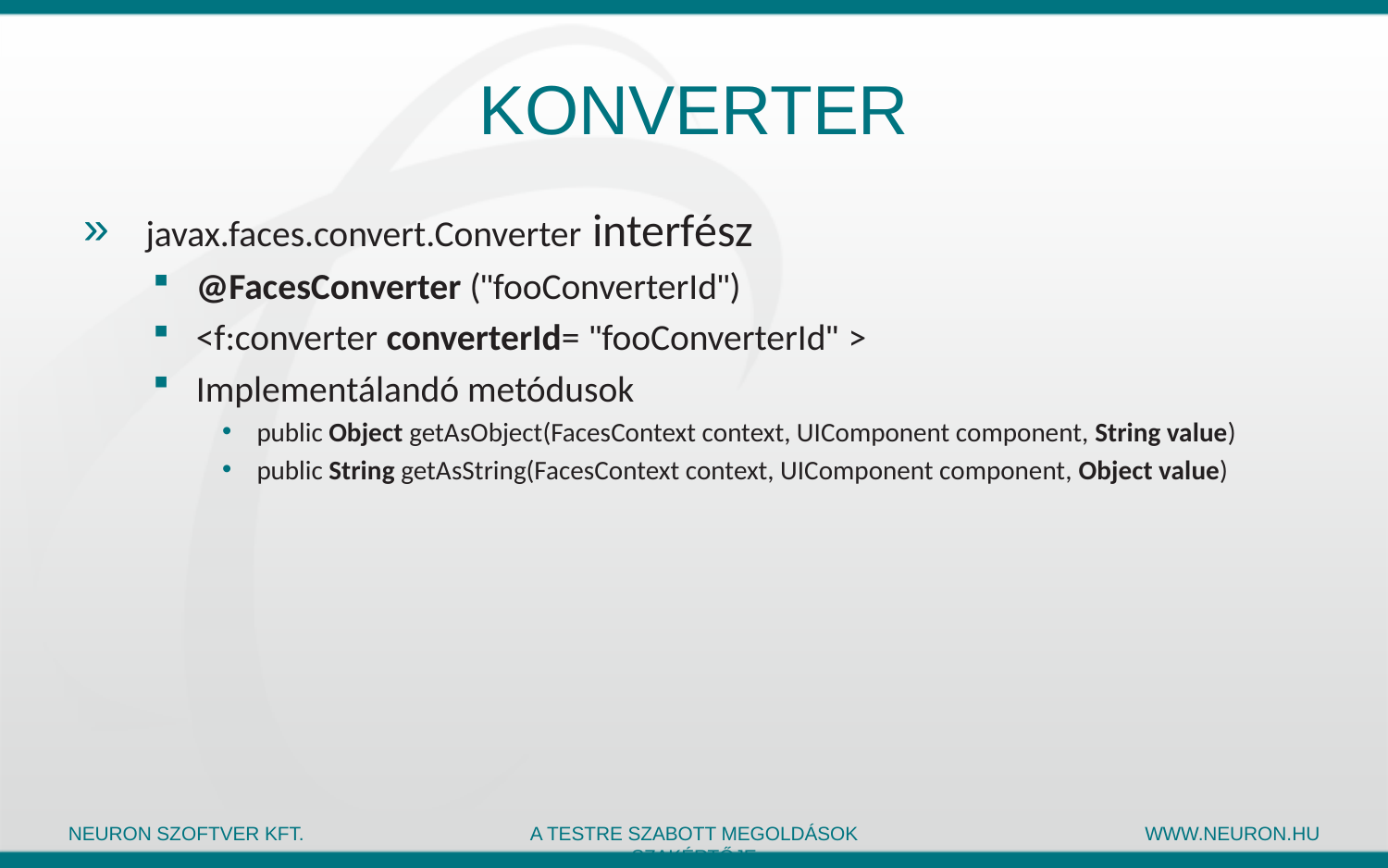

# Konverter
 javax.faces.convert.Converter interfész
@FacesConverter ("fooConverterId")
<f:converter converterId= "fooConverterId" >
Implementálandó metódusok
public Object getAsObject(FacesContext context, UIComponent component, String value)
public String getAsString(FacesContext context, UIComponent component, Object value)